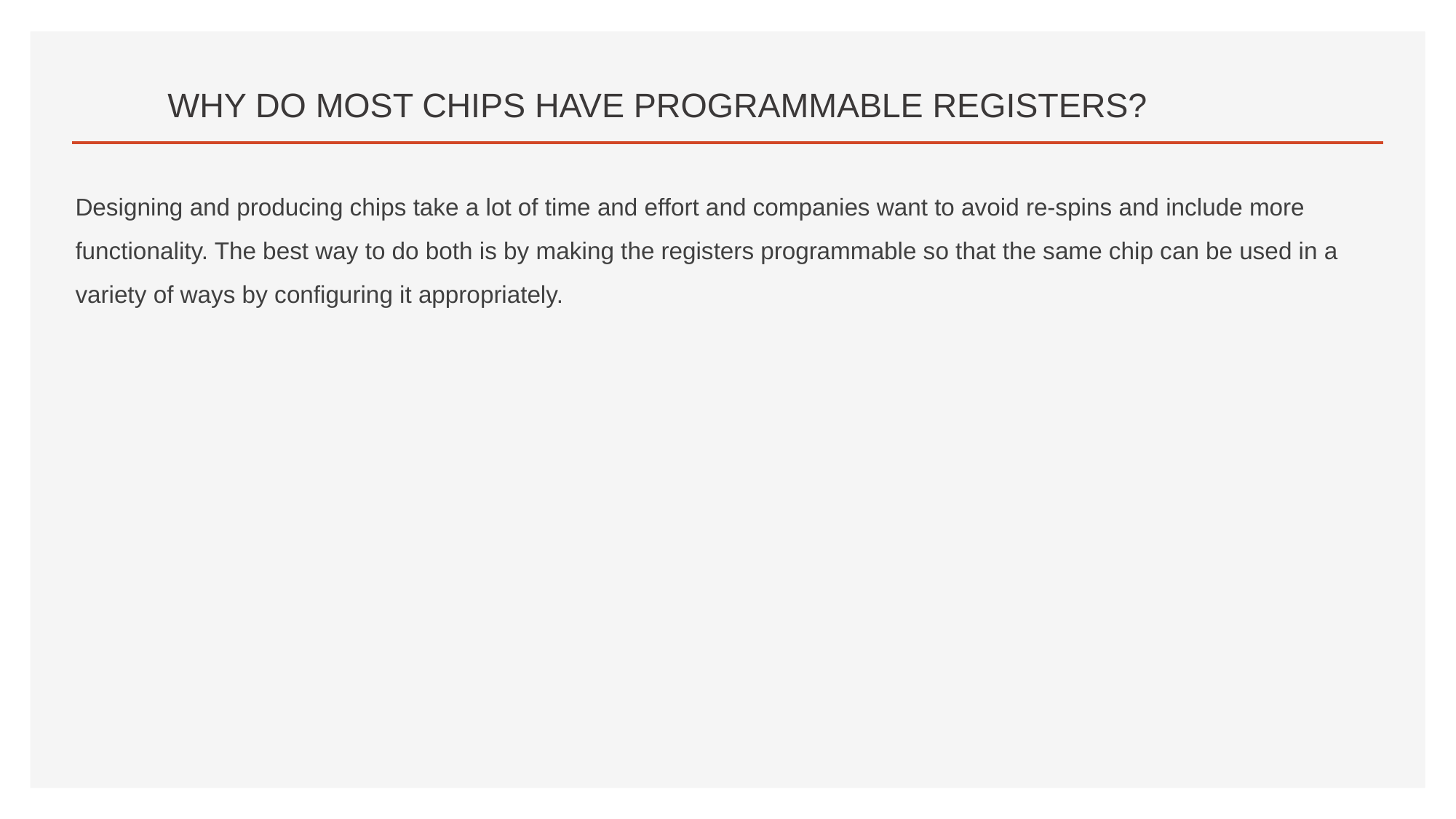

# WHY DO MOST CHIPS HAVE PROGRAMMABLE REGISTERS?
Designing and producing chips take a lot of time and effort and companies want to avoid re-spins and include more functionality. The best way to do both is by making the registers programmable so that the same chip can be used in a variety of ways by configuring it appropriately.